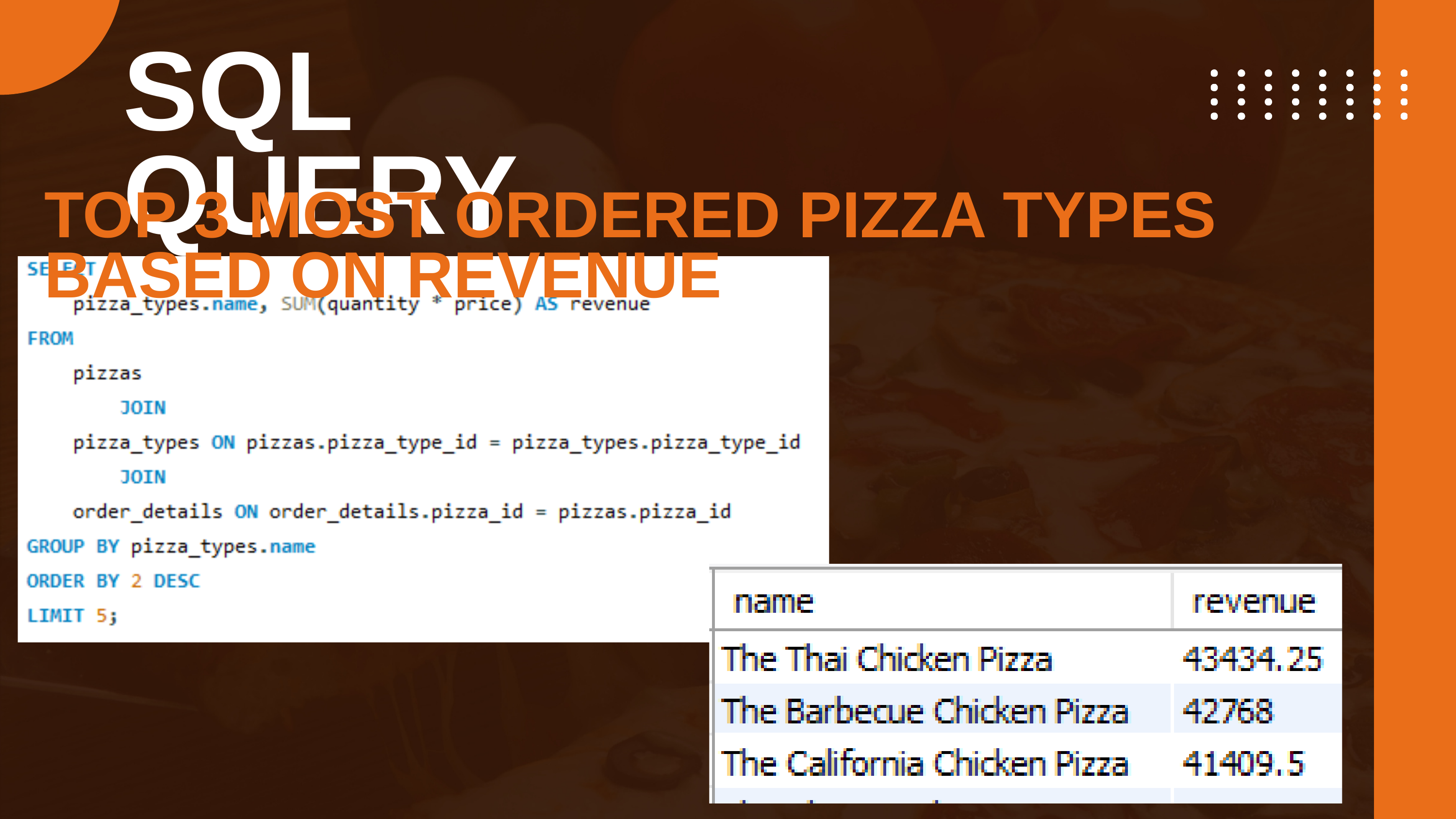

SQL QUERY

TOP 3 MOST ORDERED PIZZA TYPES BASED ON REVENUE